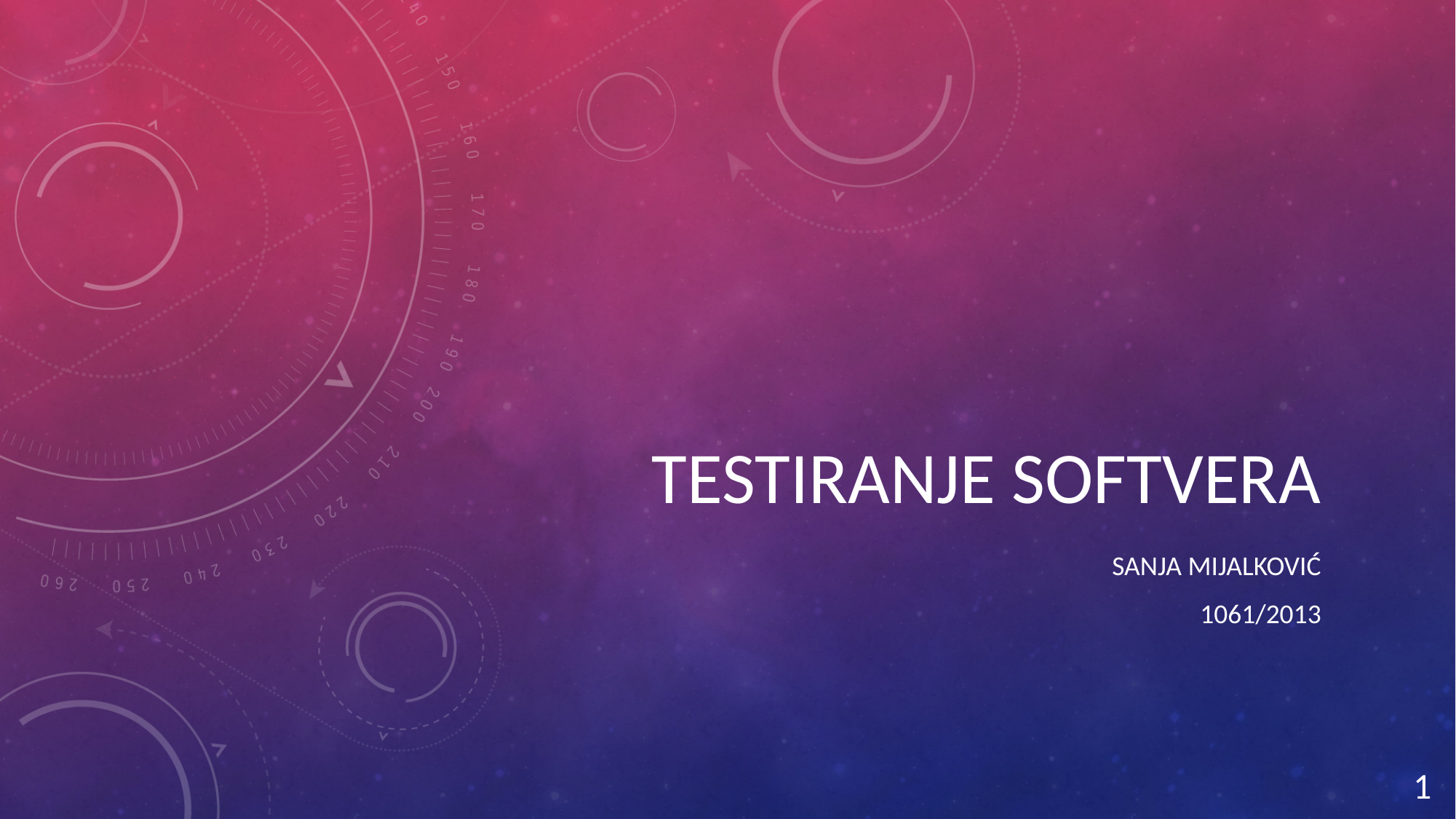

# Testiranje softvera
Sanja Mijalković
1061/2013
1